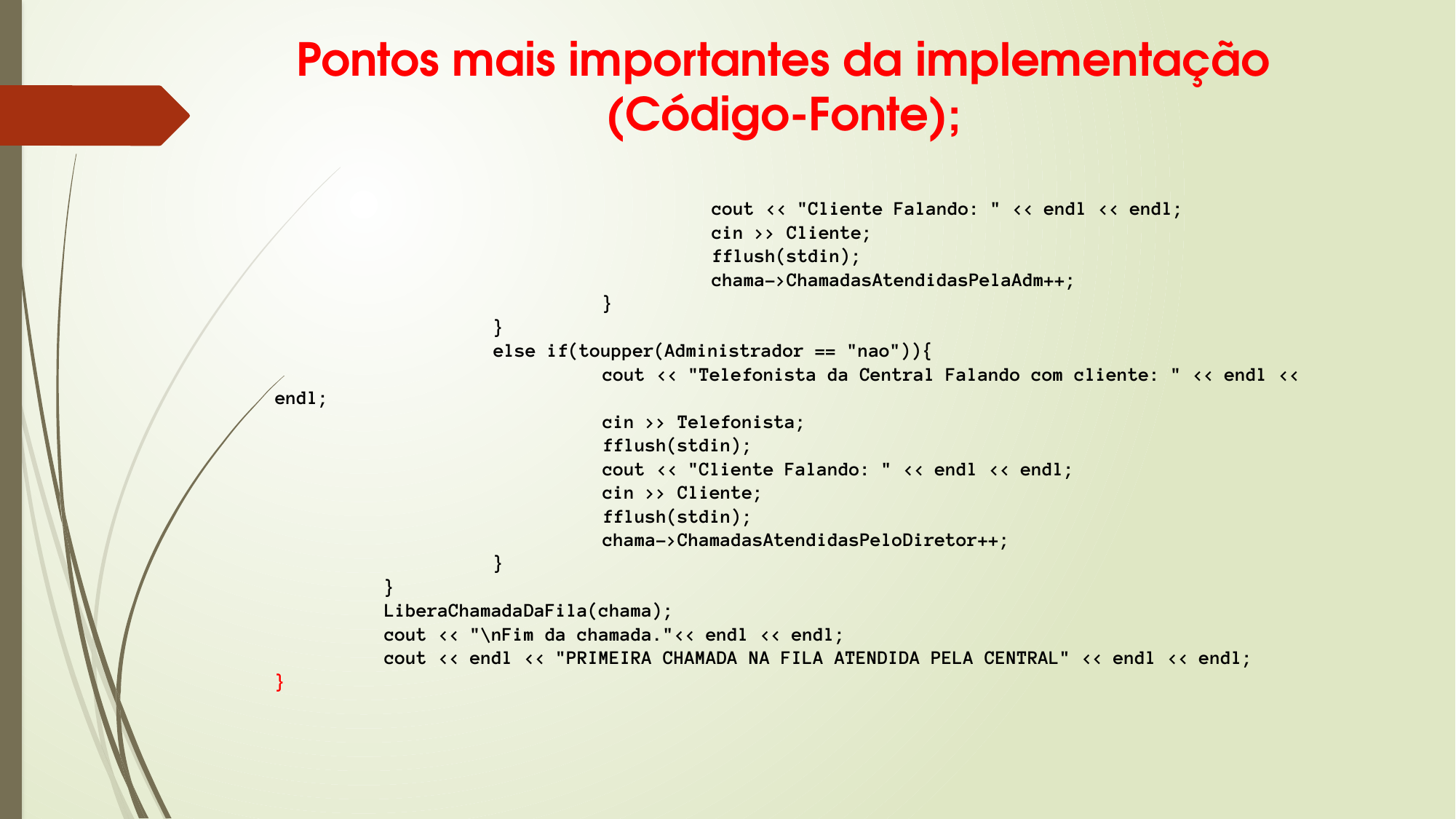

# Pontos mais importantes da implementação (Código-Fonte);
					cout << "Cliente Falando: " << endl << endl;
					cin >> Cliente;
					fflush(stdin);
					chama->ChamadasAtendidasPelaAdm++;
				}
			}
			else if(toupper(Administrador == "nao")){
				cout << "Telefonista da Central Falando com cliente: " << endl << endl;
				cin >> Telefonista;
				fflush(stdin);
				cout << "Cliente Falando: " << endl << endl;
				cin >> Cliente;
				fflush(stdin);
				chama->ChamadasAtendidasPeloDiretor++;
			}
		}
		LiberaChamadaDaFila(chama);
		cout << "\nFim da chamada."<< endl << endl;
		cout << endl << "PRIMEIRA CHAMADA NA FILA ATENDIDA PELA CENTRAL" << endl << endl;
	}